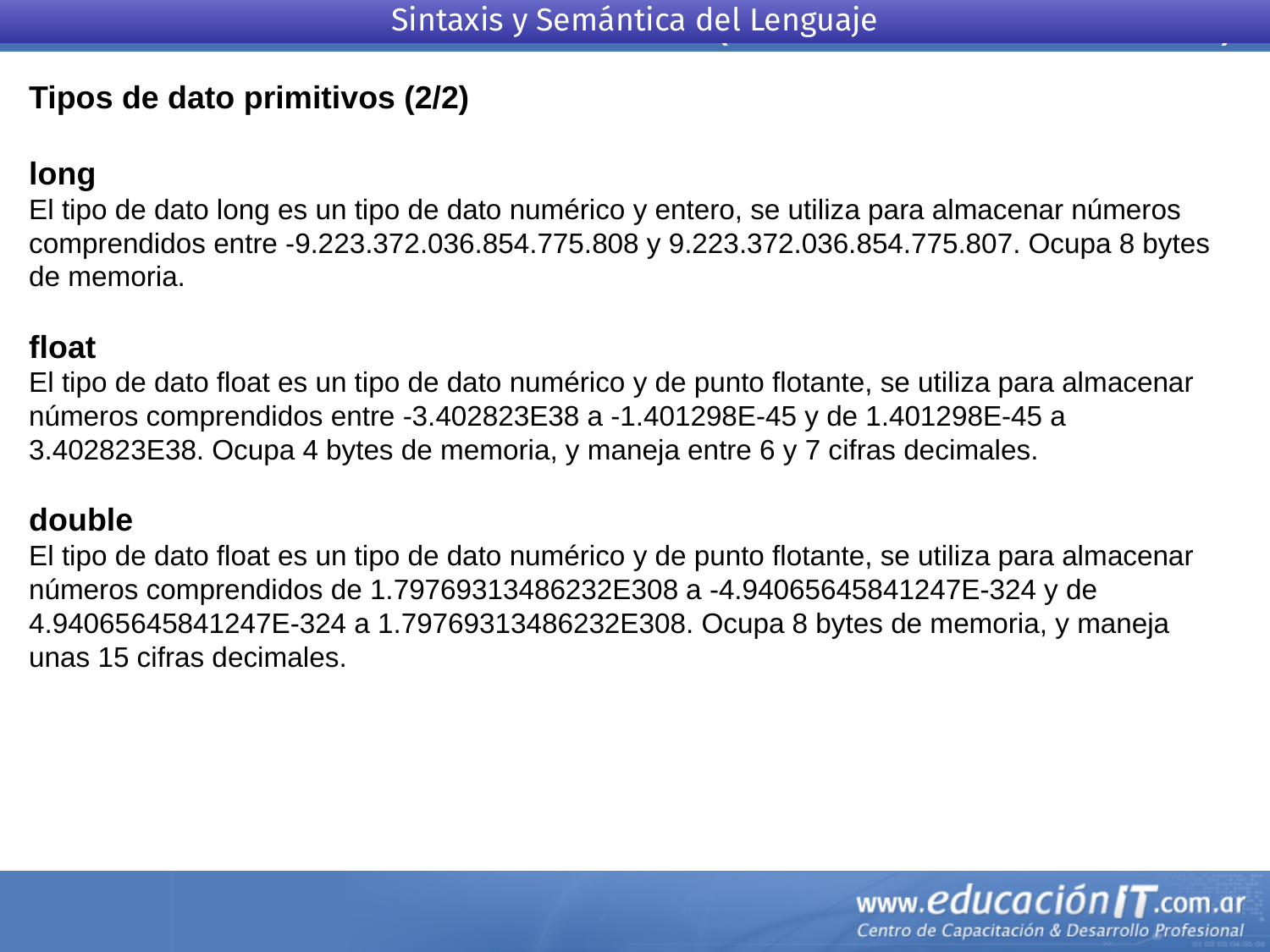

Sintaxis y Semántica del Lenguaje
Tipos de dato primitivos (2/2)

long
El tipo de dato long es un tipo de dato numérico y entero, se utiliza para almacenar números comprendidos entre -9.223.372.036.854.775.808 y 9.223.372.036.854.775.807. Ocupa 8 bytes de memoria.

float
El tipo de dato float es un tipo de dato numérico y de punto flotante, se utiliza para almacenar números comprendidos entre -3.402823E38 a -1.401298E-45 y de 1.401298E-45 a 3.402823E38. Ocupa 4 bytes de memoria, y maneja entre 6 y 7 cifras decimales.

double
El tipo de dato float es un tipo de dato numérico y de punto flotante, se utiliza para almacenar números comprendidos de 1.79769313486232E308 a -4.94065645841247E-324 y de 4.94065645841247E-324 a 1.79769313486232E308. Ocupa 8 bytes de memoria, y maneja unas 15 cifras decimales.